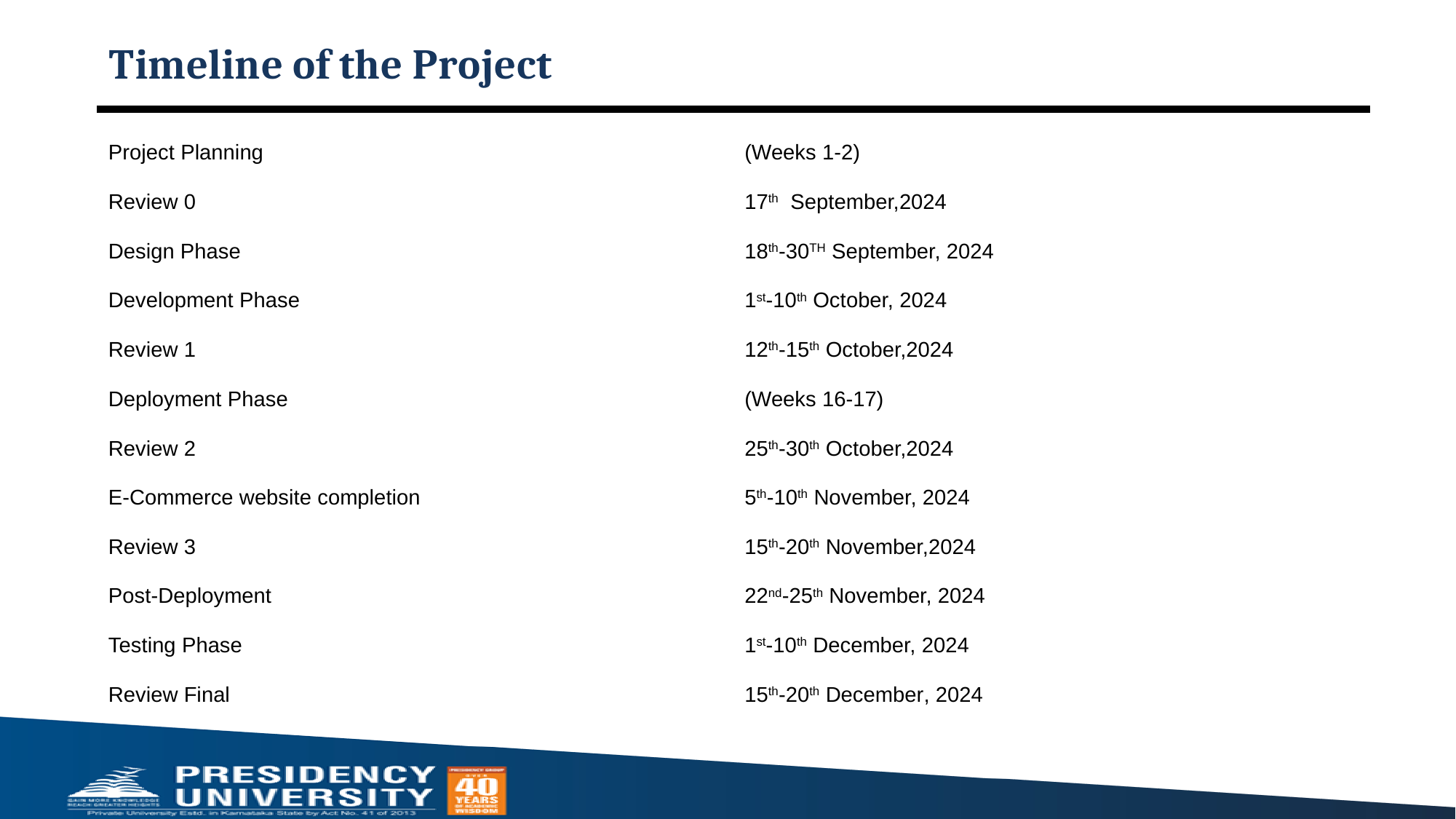

# Timeline of the Project
| Project Planning | (Weeks 1-2) |
| --- | --- |
| Review 0 | 17th September,2024 |
| Design Phase | 18th-30TH September, 2024 |
| Development Phase | 1st-10th October, 2024 |
| Review 1 | 12th-15th October,2024 |
| Deployment Phase | (Weeks 16-17) |
| Review 2 | 25th-30th October,2024 |
| E-Commerce website completion | 5th-10th November, 2024 |
| Review 3 | 15th-20th November,2024 |
| Post-Deployment | 22nd-25th November, 2024 |
| Testing Phase | 1st-10th December, 2024 |
| Review Final | 15th-20th December, 2024 |